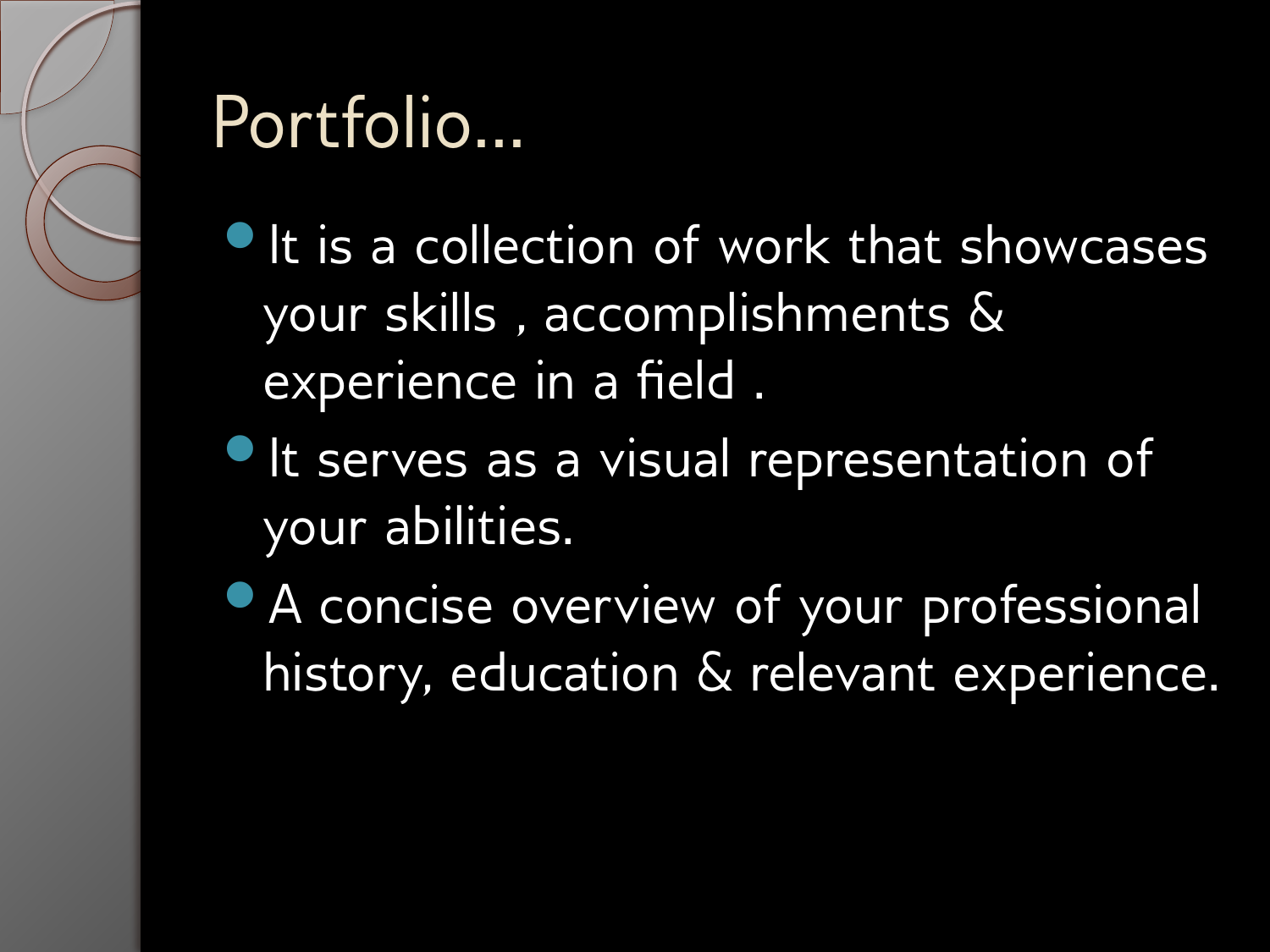

# Portfolio...
It is a collection of work that showcases your skills , accomplishments & experience in a field .
It serves as a visual representation of your abilities.
A concise overview of your professional history, education & relevant experience.